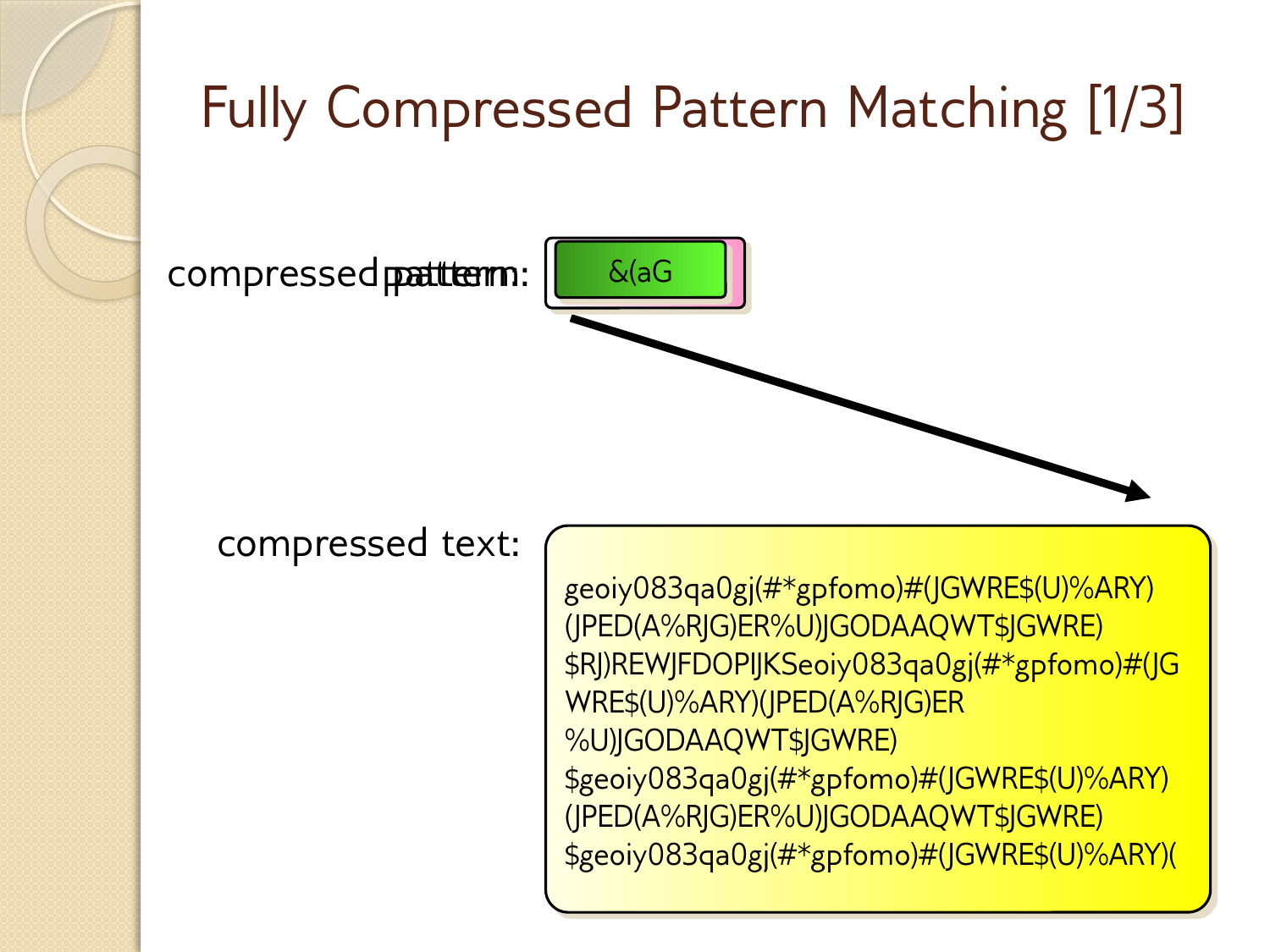

# Fully Compressed Pattern Matching [1/3]
compressed pattern:
pattern:
Dagstuhl
&(aG

compressed text:
geoiy083qa0gj(#*gpfomo)#(JGWRE$(U)%ARY)(JPED(A%RJG)ER%U)JGODAAQWT$JGWRE)$RJ)REWJFDOPIJKSeoiy083qa0gj(#*gpfomo)#(JGWRE$(U)%ARY)(JPED(A%RJG)ER%U)JGODAAQWT$JGWRE)$geoiy083qa0gj(#*gpfomo)#(JGWRE$(U)%ARY)(JPED(A%RJG)ER%U)JGODAAQWT$JGWRE)$geoiy083qa0gj(#*gpfomo)#(JGWRE$(U)%ARY)(